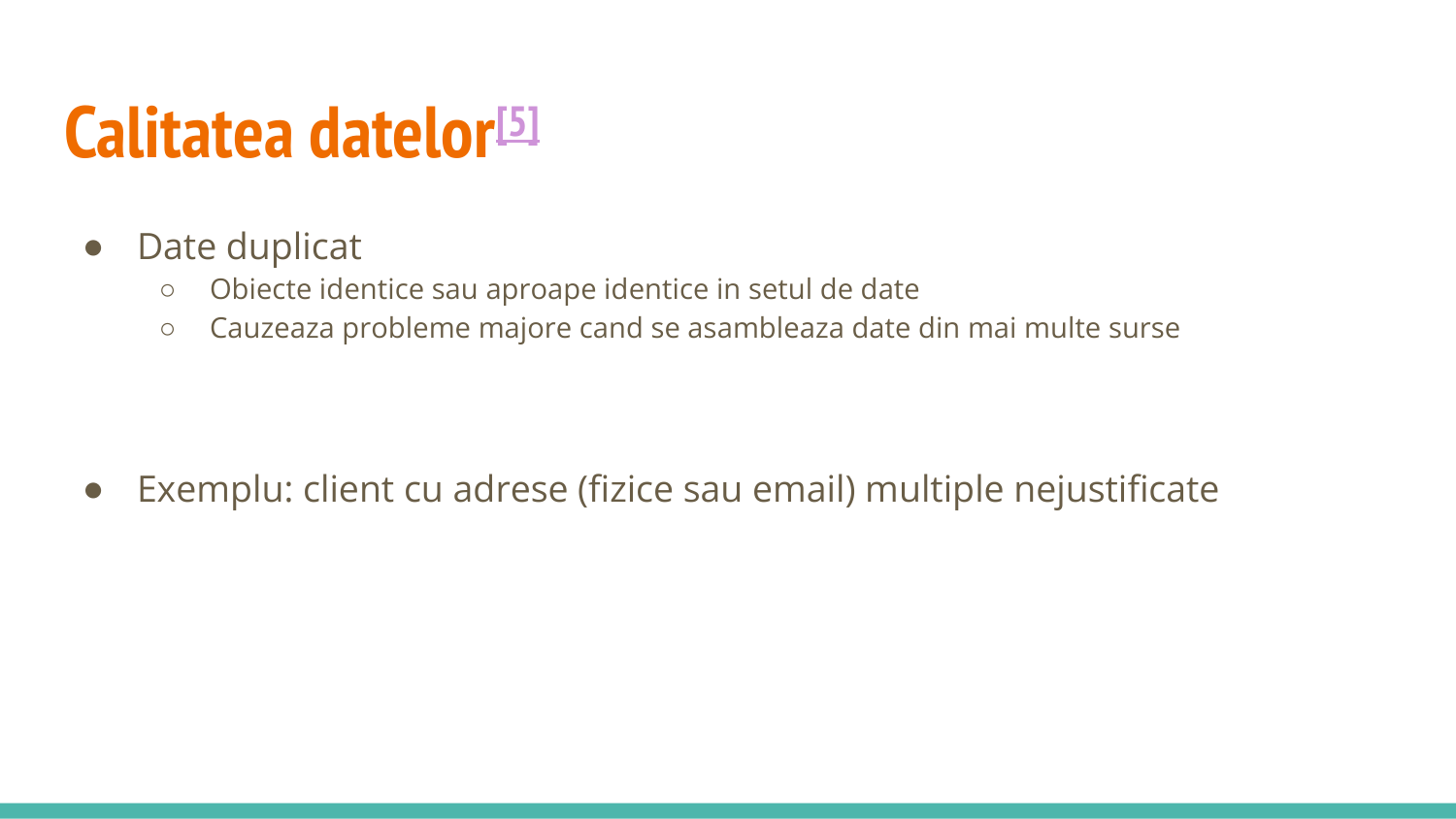

# Calitatea datelor[5]
Date duplicat
Obiecte identice sau aproape identice in setul de date
Cauzeaza probleme majore cand se asambleaza date din mai multe surse

Exemplu: client cu adrese (fizice sau email) multiple nejustificate